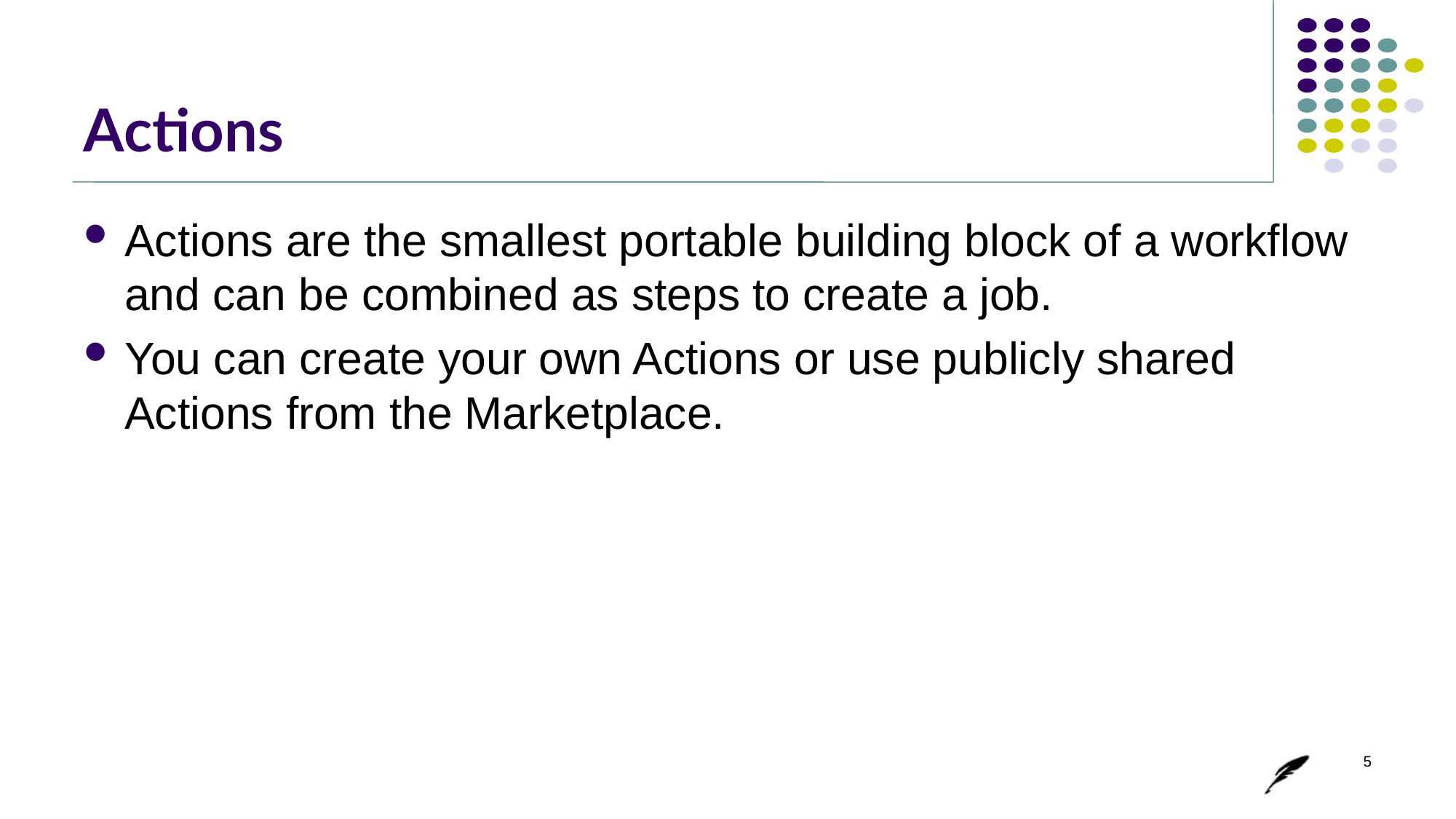

# Actions
Actions are the smallest portable building block of a workflow and can be combined as steps to create a job.
You can create your own Actions or use publicly shared Actions from the Marketplace.
5